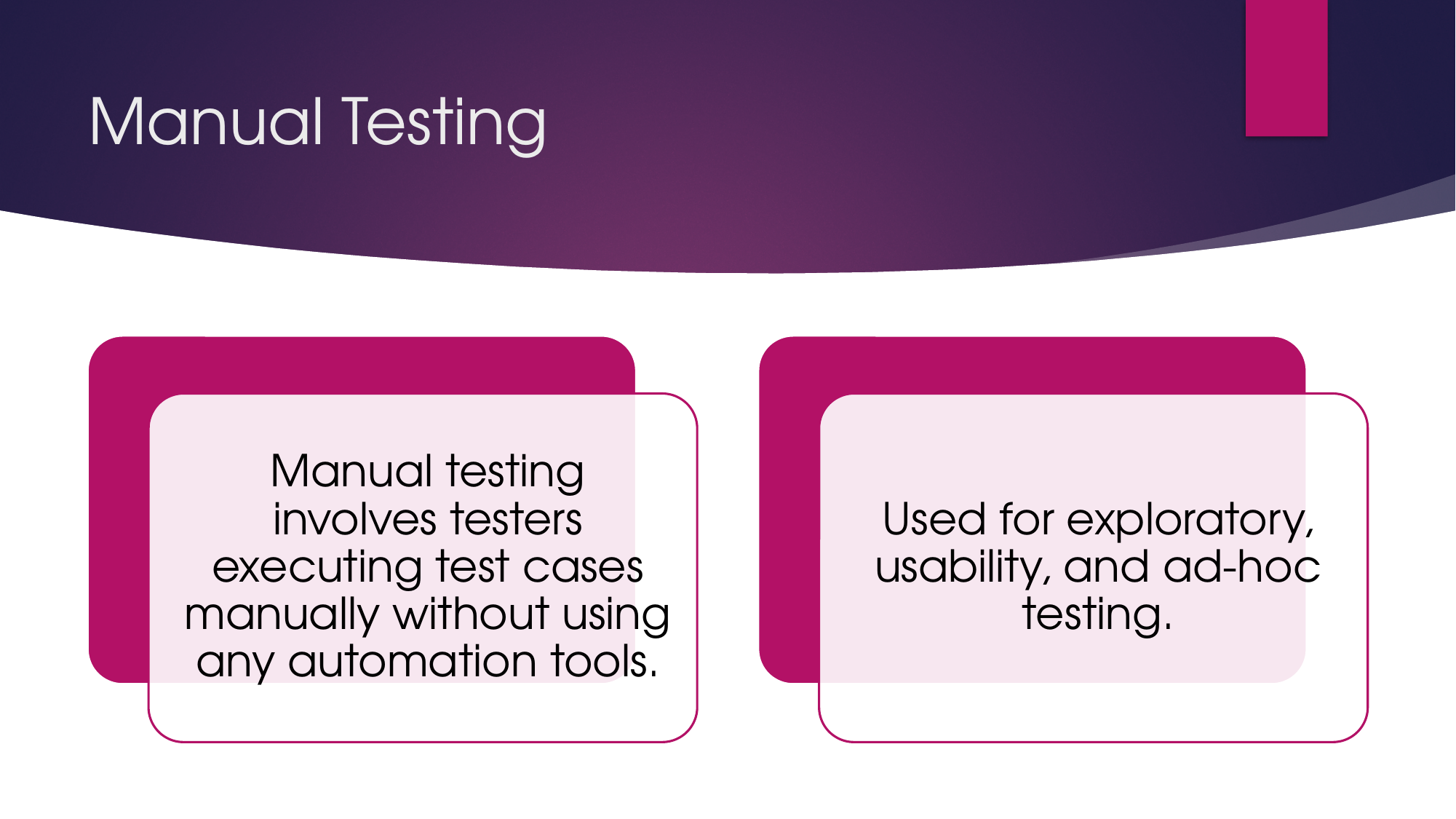

# Manual Testing

Manual testing involves testers executing test cases manually without using any automation tools.
Used for exploratory, usability, and ad-hoc testing.